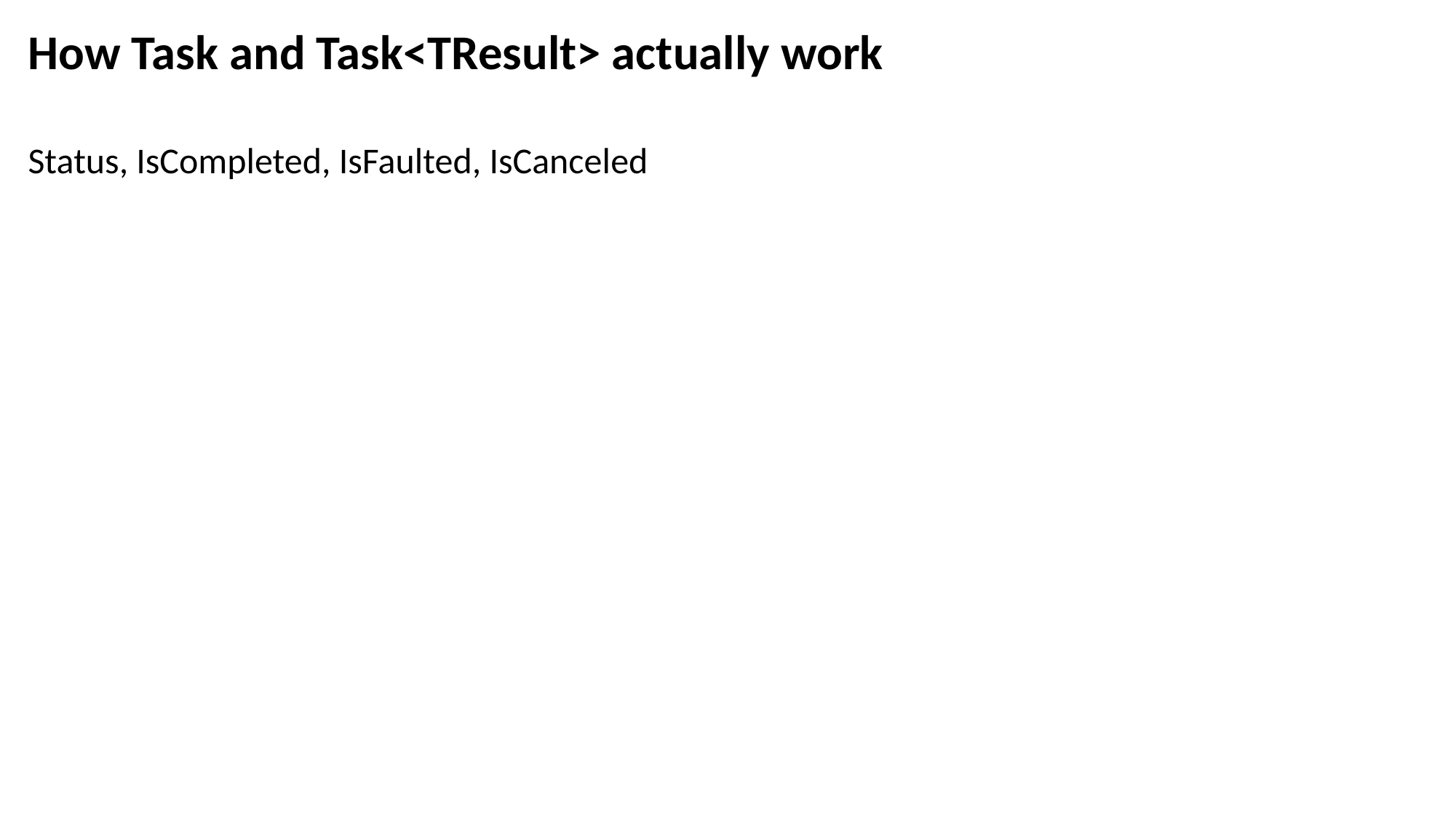

How Task and Task<TResult> actually work

Status, IsCompleted, IsFaulted, IsCanceled